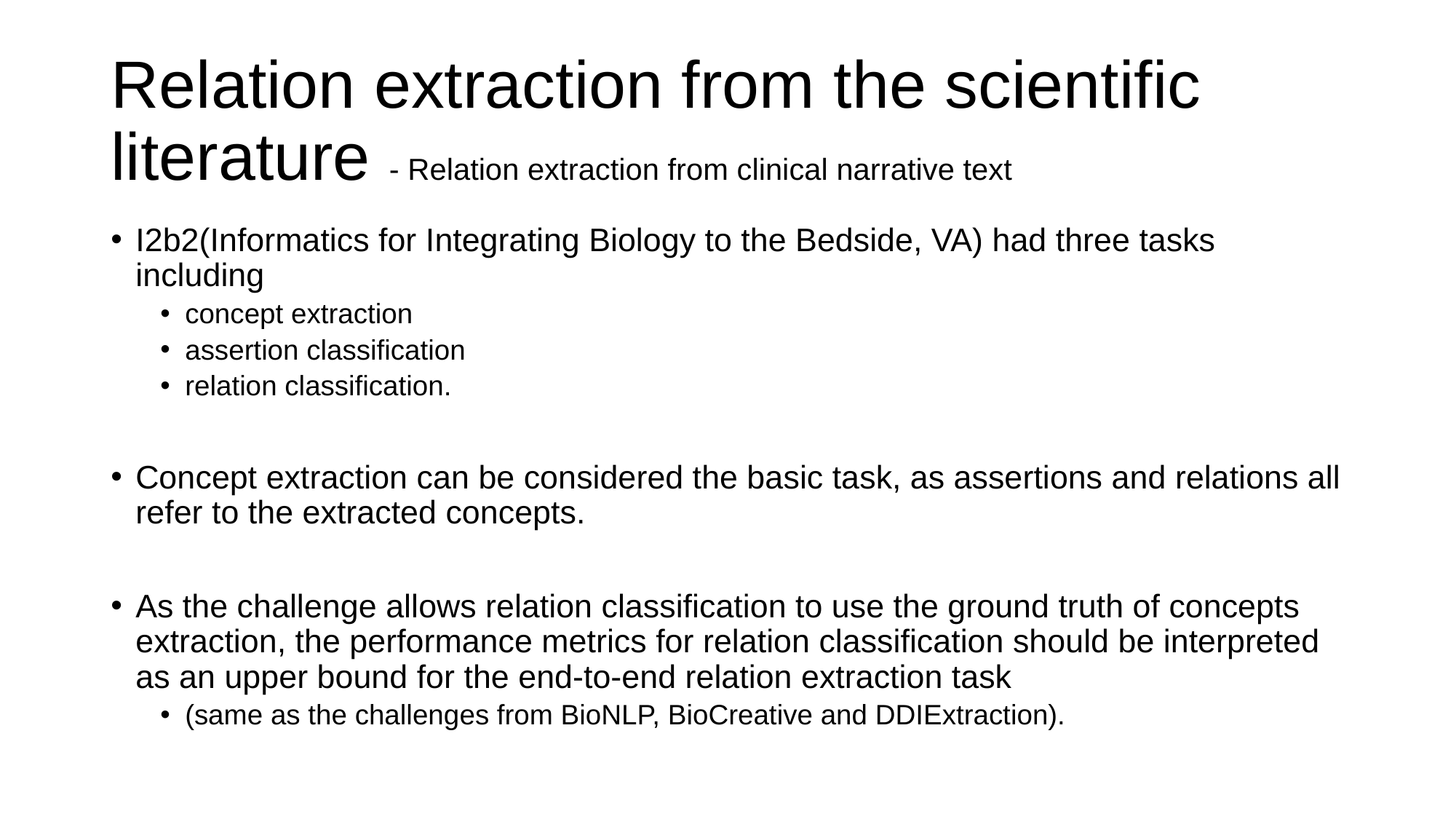

# Relation extraction from the scientific literature - Relation extraction from clinical narrative text
I2b2(Informatics for Integrating Biology to the Bedside, VA) had three tasks including
concept extraction
assertion classification
relation classification.

Concept extraction can be considered the basic task, as assertions and relations all refer to the extracted concepts.

As the challenge allows relation classification to use the ground truth of concepts extraction, the performance metrics for relation classification should be interpreted as an upper bound for the end-to-end relation extraction task
(same as the challenges from BioNLP, BioCreative and DDIExtraction).